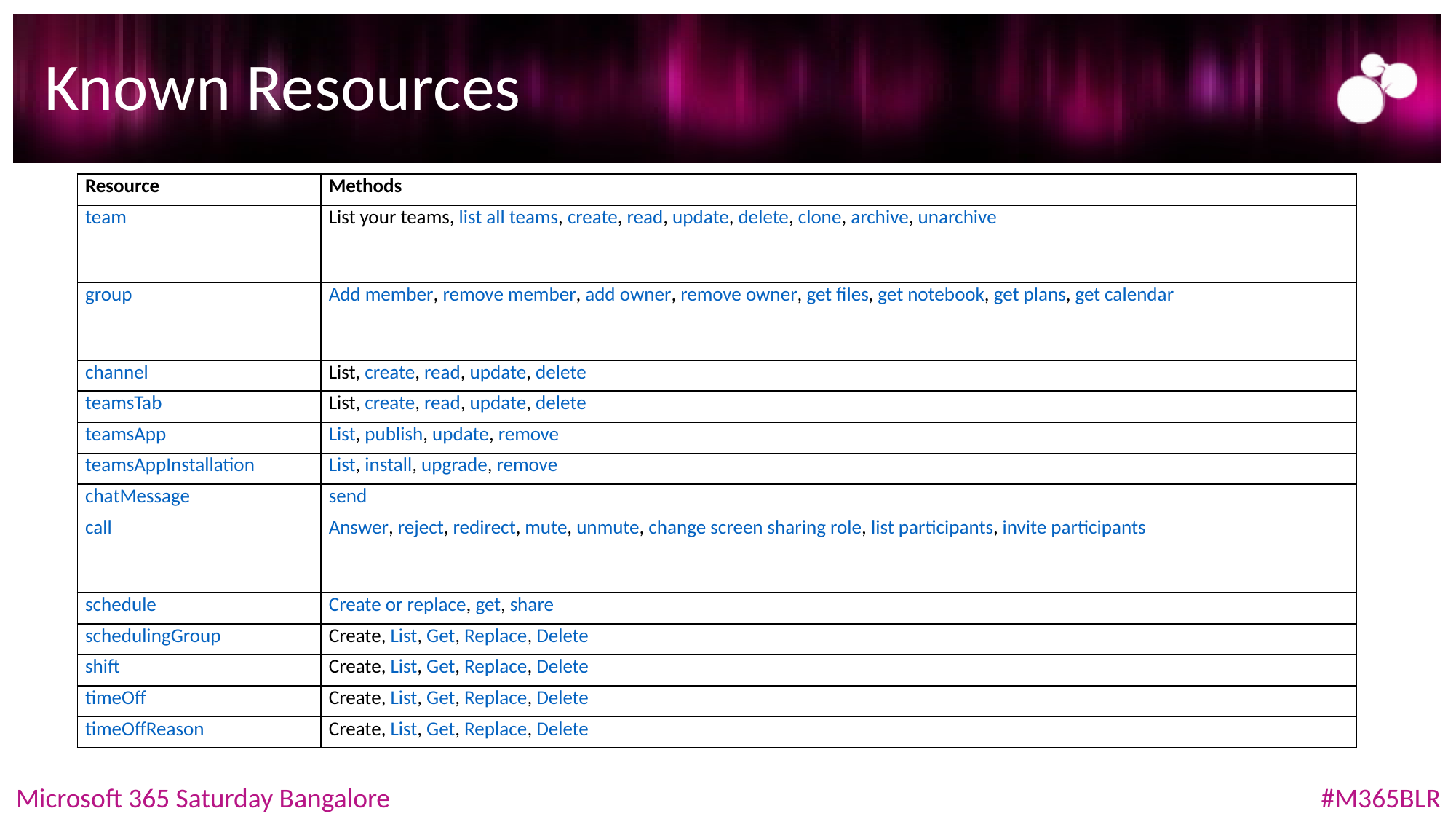

# Known Resources
| Resource | Methods |
| --- | --- |
| team | List your teams, list all teams, create, read, update, delete, clone, archive, unarchive |
| group | Add member, remove member, add owner, remove owner, get files, get notebook, get plans, get calendar |
| channel | List, create, read, update, delete |
| teamsTab | List, create, read, update, delete |
| teamsApp | List, publish, update, remove |
| teamsAppInstallation | List, install, upgrade, remove |
| chatMessage | send |
| call | Answer, reject, redirect, mute, unmute, change screen sharing role, list participants, invite participants |
| schedule | Create or replace, get, share |
| schedulingGroup | Create, List, Get, Replace, Delete |
| shift | Create, List, Get, Replace, Delete |
| timeOff | Create, List, Get, Replace, Delete |
| timeOffReason | Create, List, Get, Replace, Delete |